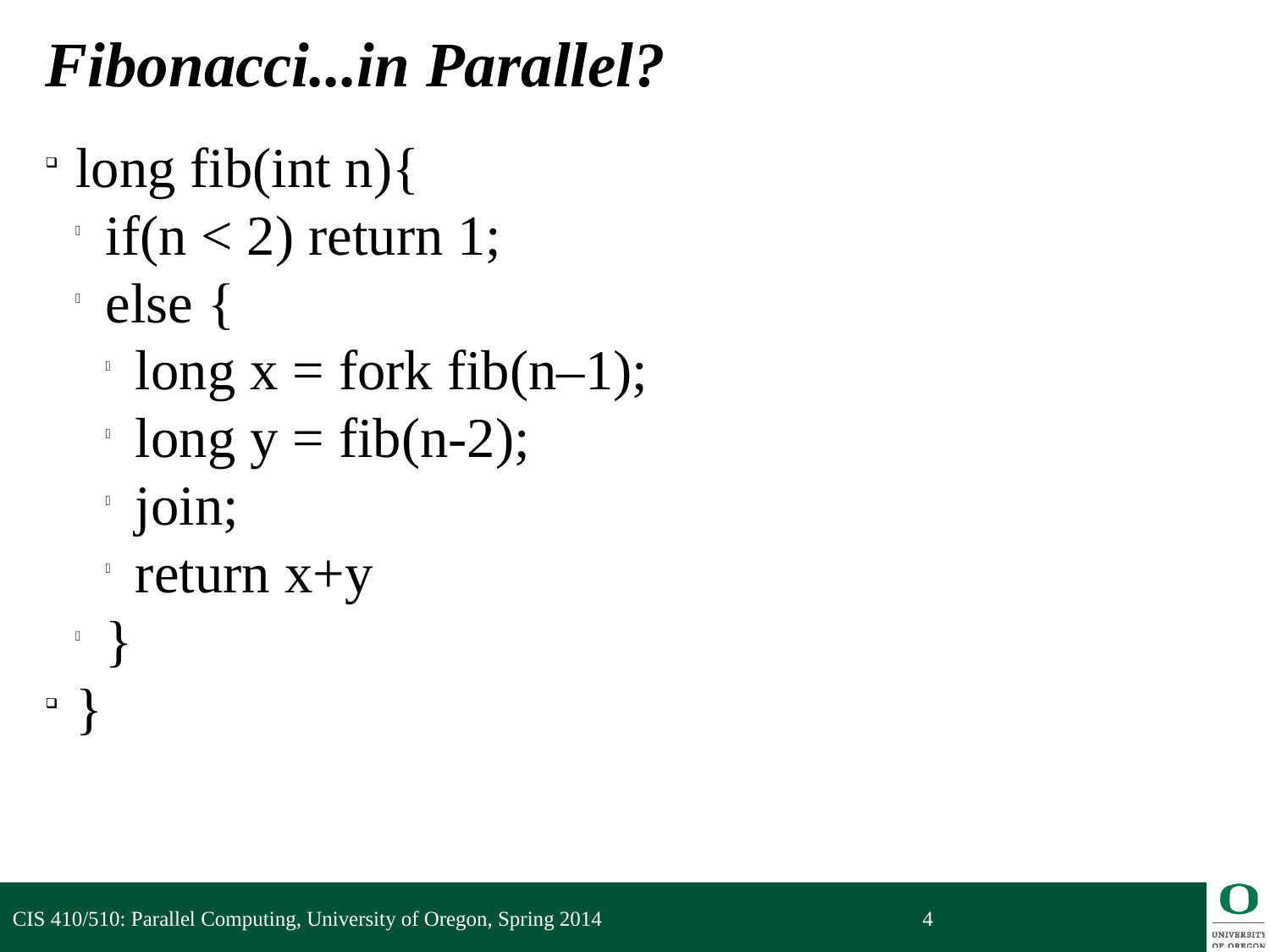

Fibonacci...in Parallel?
long fib(int n){
if(n < 2) return 1;
else {
long x = fork fib(n–1);
long y = fib(n-2);
join;
return x+y
}
}

CIS 410/510: Parallel Computing, University of Oregon, Spring 2014
4